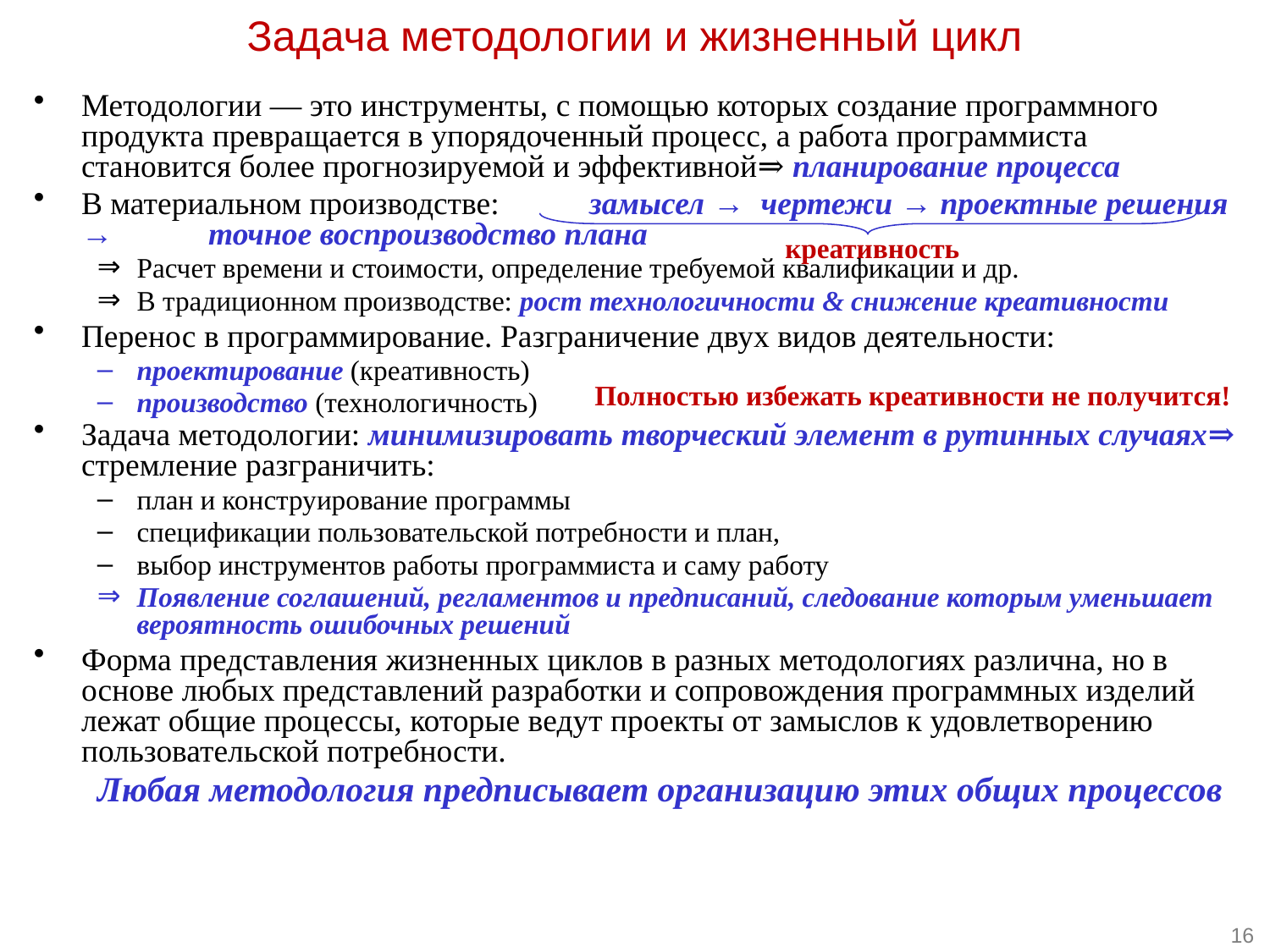

Задача методологии и жизненный цикл
Методологии — это инструменты, с помощью которых создание программного продукта превращается в упорядоченный процесс, а работа программиста становится более прогнозируемой и эффективной⇒ планирование процесса
В материальном производстве:	замысел →  чертежи → проектные решения → 	точное воспроизводство плана
Расчет времени и стоимости, определение требуемой квалификации и др.
В традиционном производстве: рост технологичности & снижение креативности
Перенос в программирование. Разграничение двух видов деятельности:
проектирование (креативность)
производство (технологичность)
Задача методологии: минимизировать творческий элемент в рутинных случаях⇒ стремление разграничить:
план и конструирование программы
спецификации пользовательской потребности и план,
выбор инструментов работы программиста и саму работу
Появление соглашений, регламентов и предписаний, следование которым уменьшает вероятность ошибочных решений
Форма представления жизненных циклов в разных методологиях различна, но в основе любых представлений разработки и сопровождения программных изделий лежат общие процессы, которые ведут проекты от замыслов к удовлетворению пользовательской потребности.
	Любая методология предписывает организацию этих общих процессов

креативность
Полностью избежать креативности не получится!
16